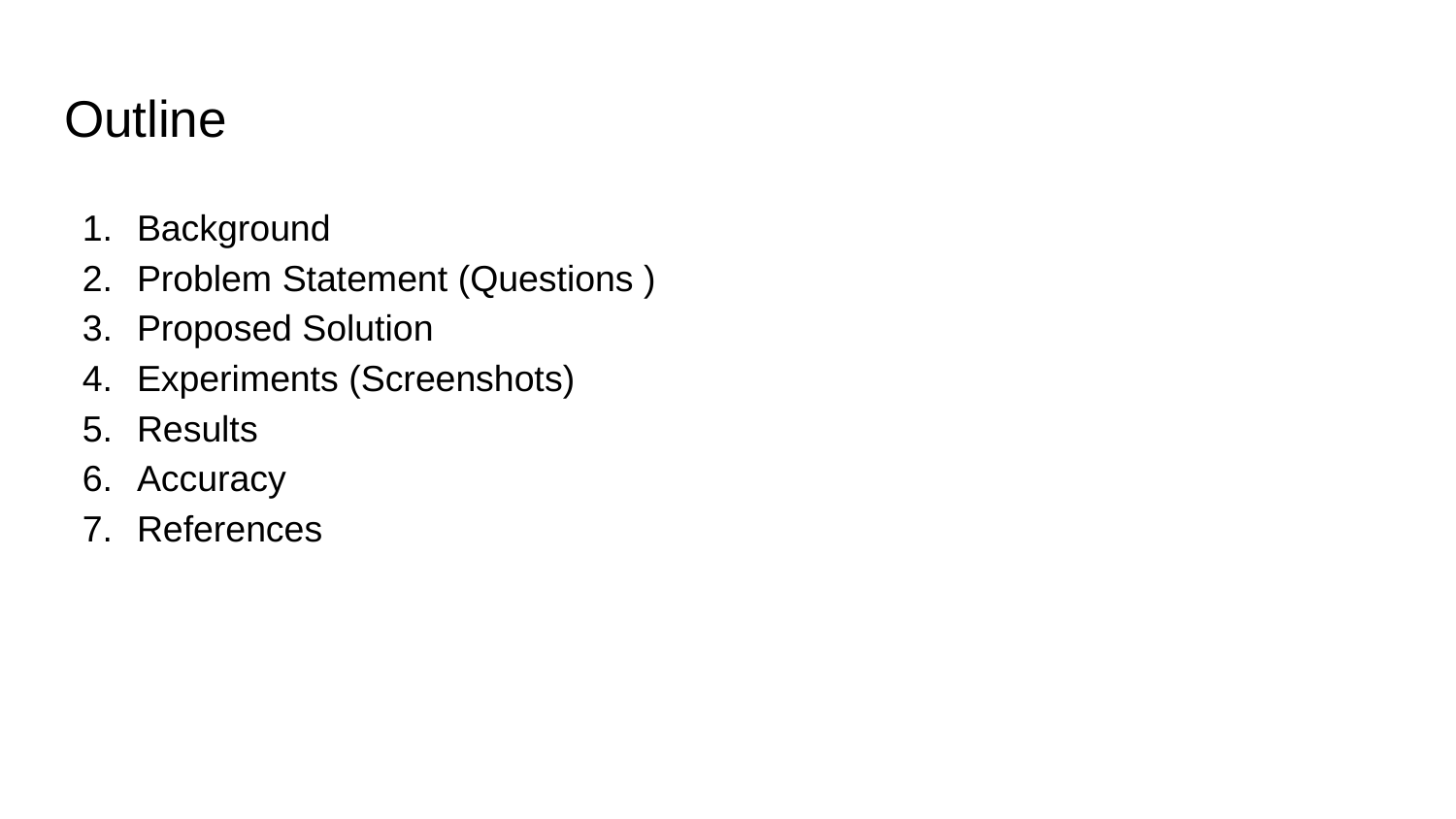

# Outline
Background
Problem Statement (Questions )
Proposed Solution
Experiments (Screenshots)
Results
Accuracy
References